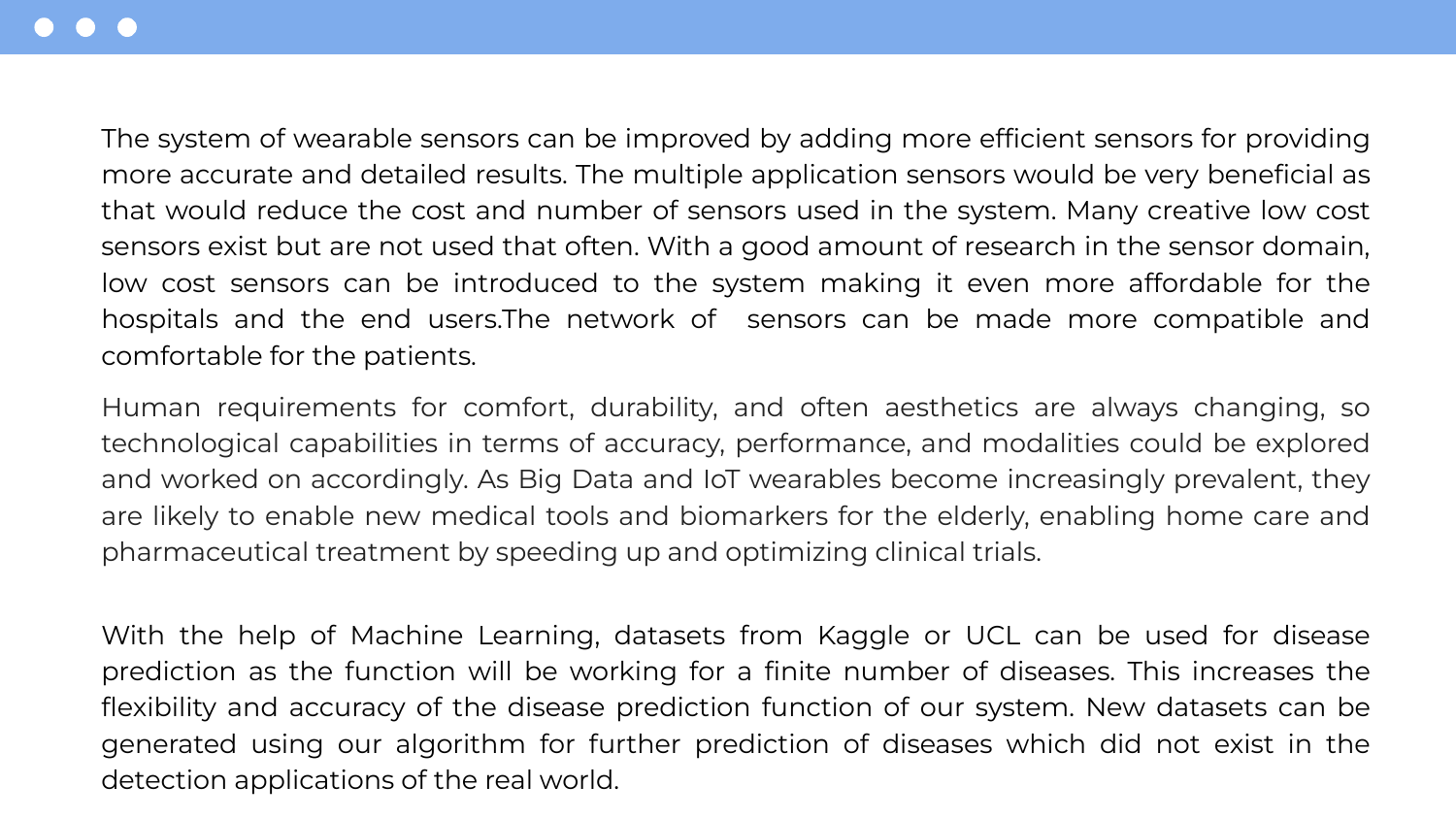

The system of wearable sensors can be improved by adding more efficient sensors for providing more accurate and detailed results. The multiple application sensors would be very beneficial as that would reduce the cost and number of sensors used in the system. Many creative low cost sensors exist but are not used that often. With a good amount of research in the sensor domain, low cost sensors can be introduced to the system making it even more affordable for the hospitals and the end users.The network of  sensors can be made more compatible and comfortable for the patients.
Human requirements for comfort, durability, and often aesthetics are always changing, so technological capabilities in terms of accuracy, performance, and modalities could be explored and worked on accordingly. As Big Data and IoT wearables become increasingly prevalent, they are likely to enable new medical tools and biomarkers for the elderly, enabling home care and pharmaceutical treatment by speeding up and optimizing clinical trials.
With the help of Machine Learning, datasets from Kaggle or UCL can be used for disease prediction as the function will be working for a finite number of diseases. This increases the flexibility and accuracy of the disease prediction function of our system. New datasets can be generated using our algorithm for further prediction of diseases which did not exist in the detection applications of the real world.